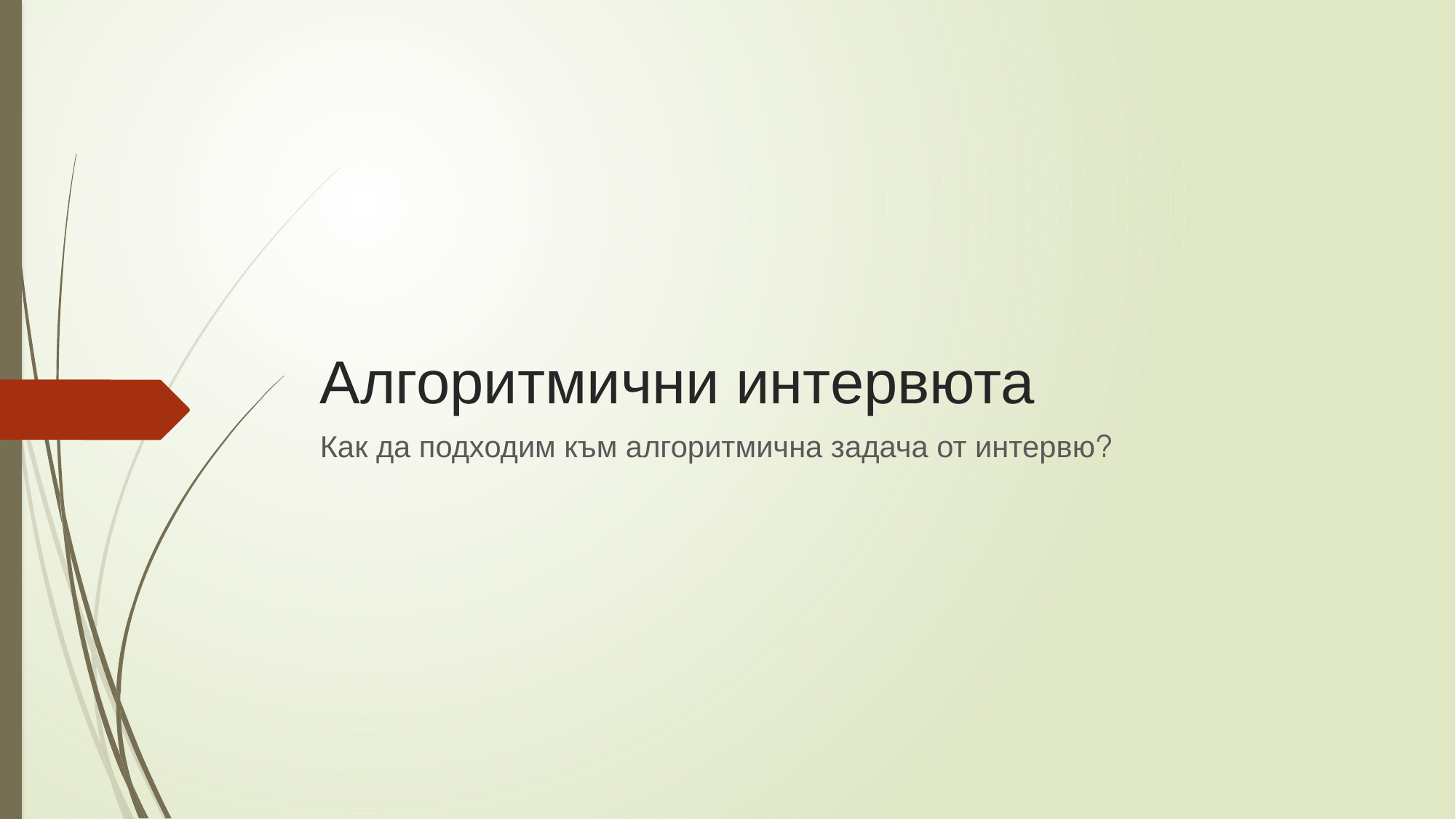

# Алгоритмични интервюта
Как да подходим към алгоритмична задача от интервю?